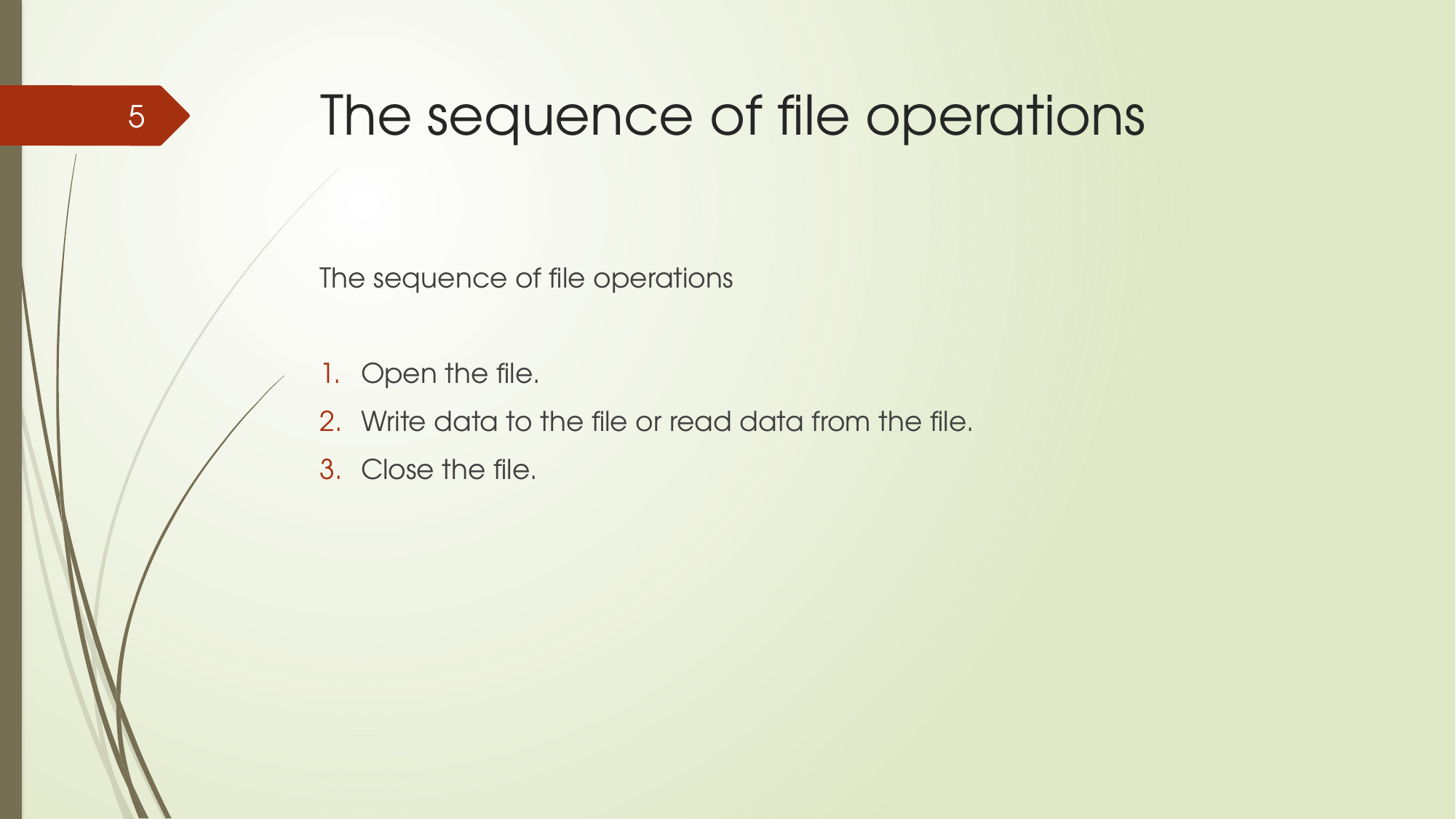

# The sequence of file operations
5
The sequence of file operations

Open the file.
Write data to the file or read data from the file.
Close the file.